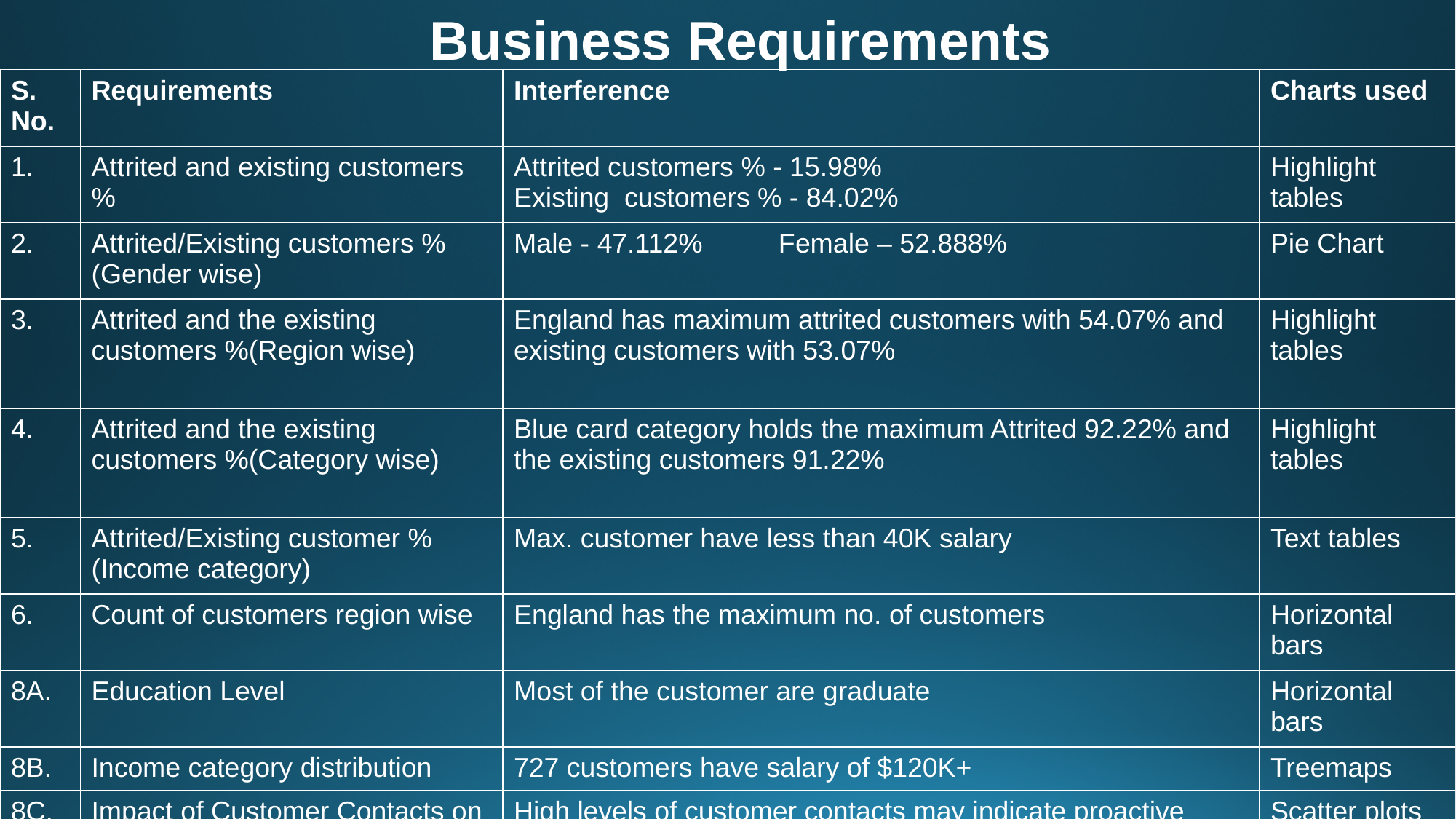

Business Requirements
| S. No. | Requirements | Interference | Charts used |
| --- | --- | --- | --- |
| 1. | Attrited and existing customers % | Attrited customers % - 15.98% Existing customers % - 84.02% | Highlight tables |
| 2. | Attrited/Existing customers % (Gender wise) | Male - 47.112% Female – 52.888% | Pie Chart |
| 3. | Attrited and the existing customers %(Region wise) | England has maximum attrited customers with 54.07% and existing customers with 53.07% | Highlight tables |
| 4. | Attrited and the existing customers %(Category wise) | Blue card category holds the maximum Attrited 92.22% and the existing customers 91.22% | Highlight tables |
| 5. | Attrited/Existing customer %(Income category) | Max. customer have less than 40K salary | Text tables |
| 6. | Count of customers region wise | England has the maximum no. of customers | Horizontal bars |
| 8A. | Education Level | Most of the customer are graduate | Horizontal bars |
| 8B. | Income category distribution | 727 customers have salary of $120K+ | Treemaps |
| 8C. | Impact of Customer Contacts on Attrition | High levels of customer contacts may indicate proactive customer service | Scatter plots |
| 8D. | Attrition reasons by gender | Attrition reasons are more for male and female for exisiting customers | Horizontal bars |
| 8E. | Attrition reason by age | To tailor retention strategies, recognizing age-specific patterns and addressing diverse concerns for optimal employee engagement. | Scatter plot |
| 8F. | Education level wise income | income disparities based on educational attainment. | Highlight tables |